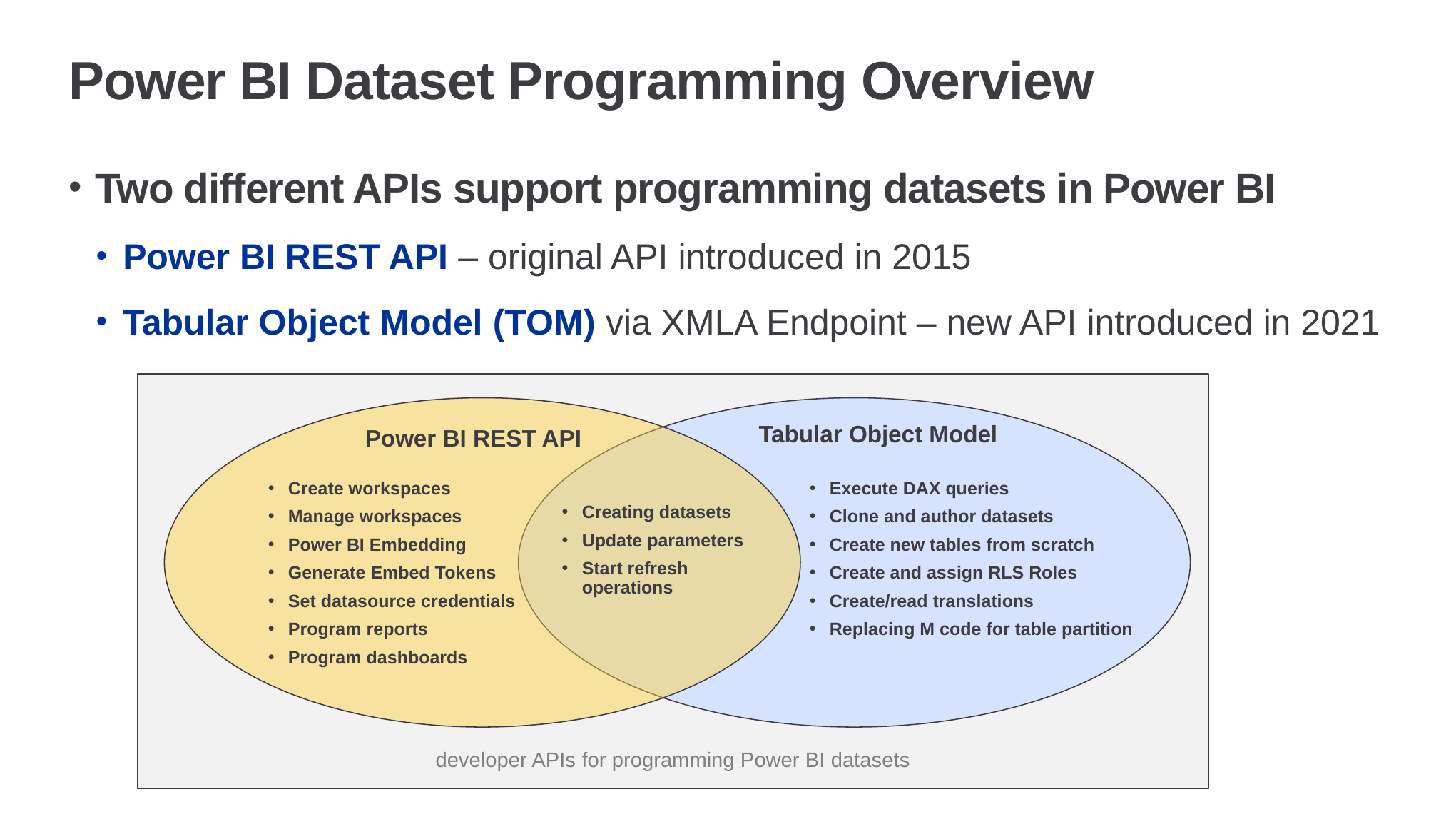

# Power BI Dataset Programming Overview
Two different APIs support programming datasets in Power BI
Power BI REST API – original API introduced in 2015
Tabular Object Model (TOM) via XMLA Endpoint – new API introduced in 2021
developer APIs for programming Power BI datasets

Tabular Object Model
Power BI REST API
Create workspaces
Manage workspaces
Power BI Embedding
Generate Embed Tokens
Set datasource credentials
Program reports
Program dashboards
Execute DAX queries
Clone and author datasets
Create new tables from scratch
Create and assign RLS Roles
Create/read translations
Replacing M code for table partition
Creating datasets
Update parameters
Start refresh operations